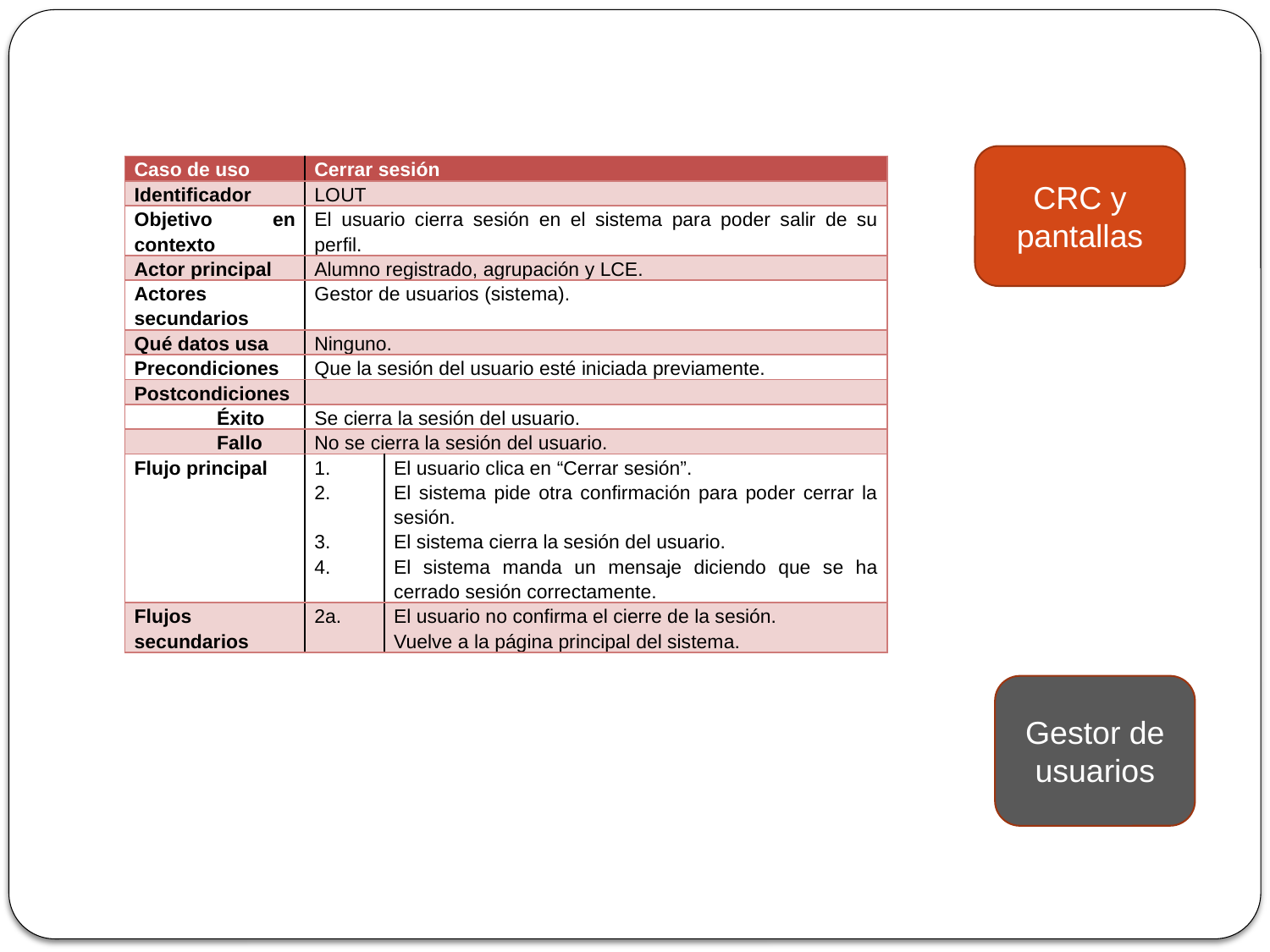

CRC y pantallas
| Caso de uso | Cerrar sesión |  |
| --- | --- | --- |
| Identificador | LOUT |  |
| Objetivo en contexto | El usuario cierra sesión en el sistema para poder salir de su perfil. |  |
| Actor principal | Alumno registrado, agrupación y LCE. |  |
| Actores secundarios | Gestor de usuarios (sistema). |  |
| Qué datos usa | Ninguno. |  |
| Precondiciones | Que la sesión del usuario esté iniciada previamente. |  |
| Postcondiciones |  |  |
| Éxito | Se cierra la sesión del usuario. |  |
| Fallo | No se cierra la sesión del usuario. |  |
| Flujo principal | 1. 2. 3. 4. | El usuario clica en “Cerrar sesión”. El sistema pide otra confirmación para poder cerrar la sesión. El sistema cierra la sesión del usuario. El sistema manda un mensaje diciendo que se ha cerrado sesión correctamente. |
| Flujos secundarios | 2a. | El usuario no confirma el cierre de la sesión. Vuelve a la página principal del sistema. |
Gestor de usuarios